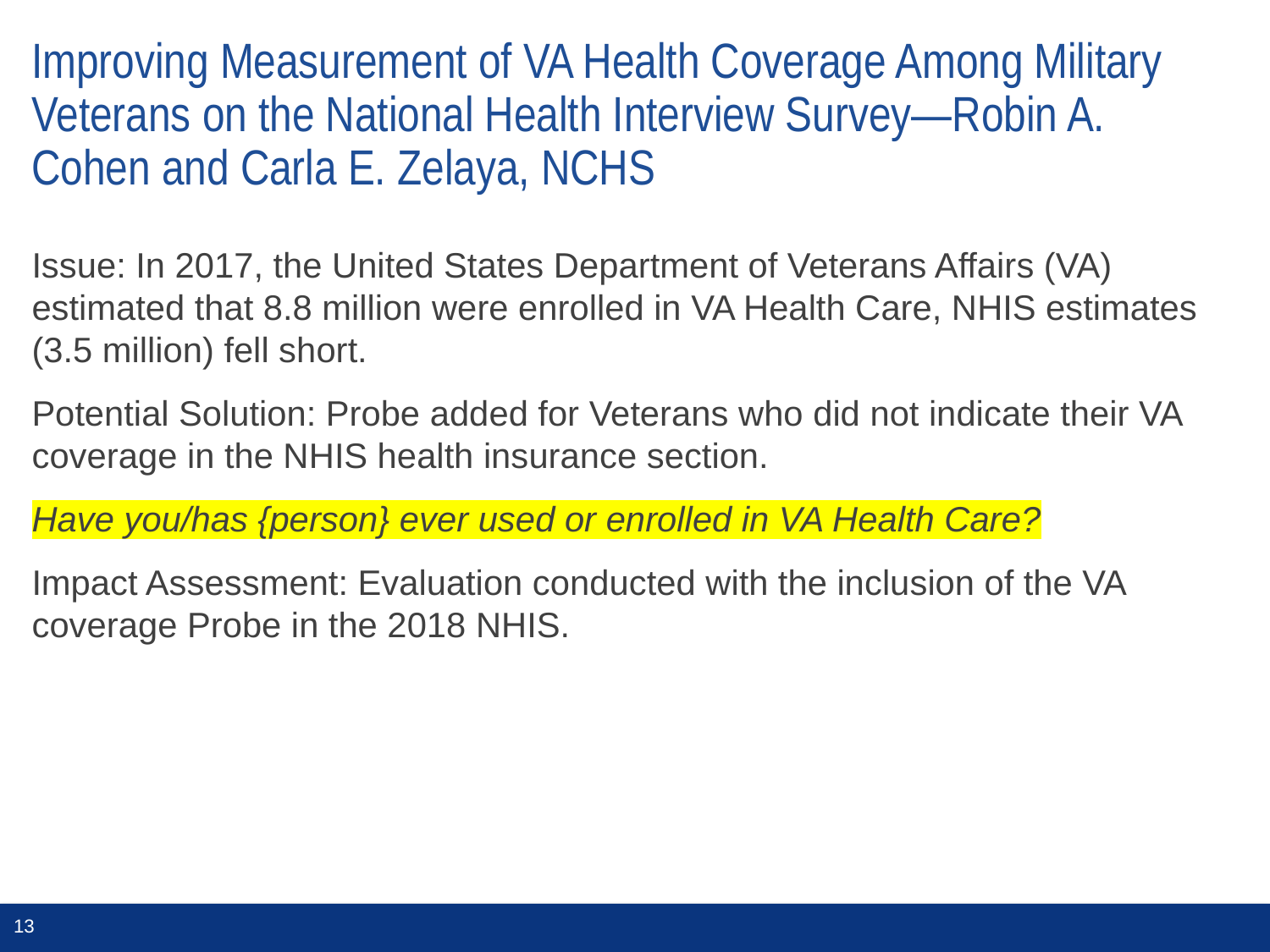

# Improving Measurement of VA Health Coverage Among Military Veterans on the National Health Interview Survey—Robin A. Cohen and Carla E. Zelaya, NCHS
Issue: In 2017, the United States Department of Veterans Affairs (VA) estimated that 8.8 million were enrolled in VA Health Care, NHIS estimates (3.5 million) fell short.
Potential Solution: Probe added for Veterans who did not indicate their VA coverage in the NHIS health insurance section.
Have you/has {person} ever used or enrolled in VA Health Care?
Impact Assessment: Evaluation conducted with the inclusion of the VA coverage Probe in the 2018 NHIS.
13